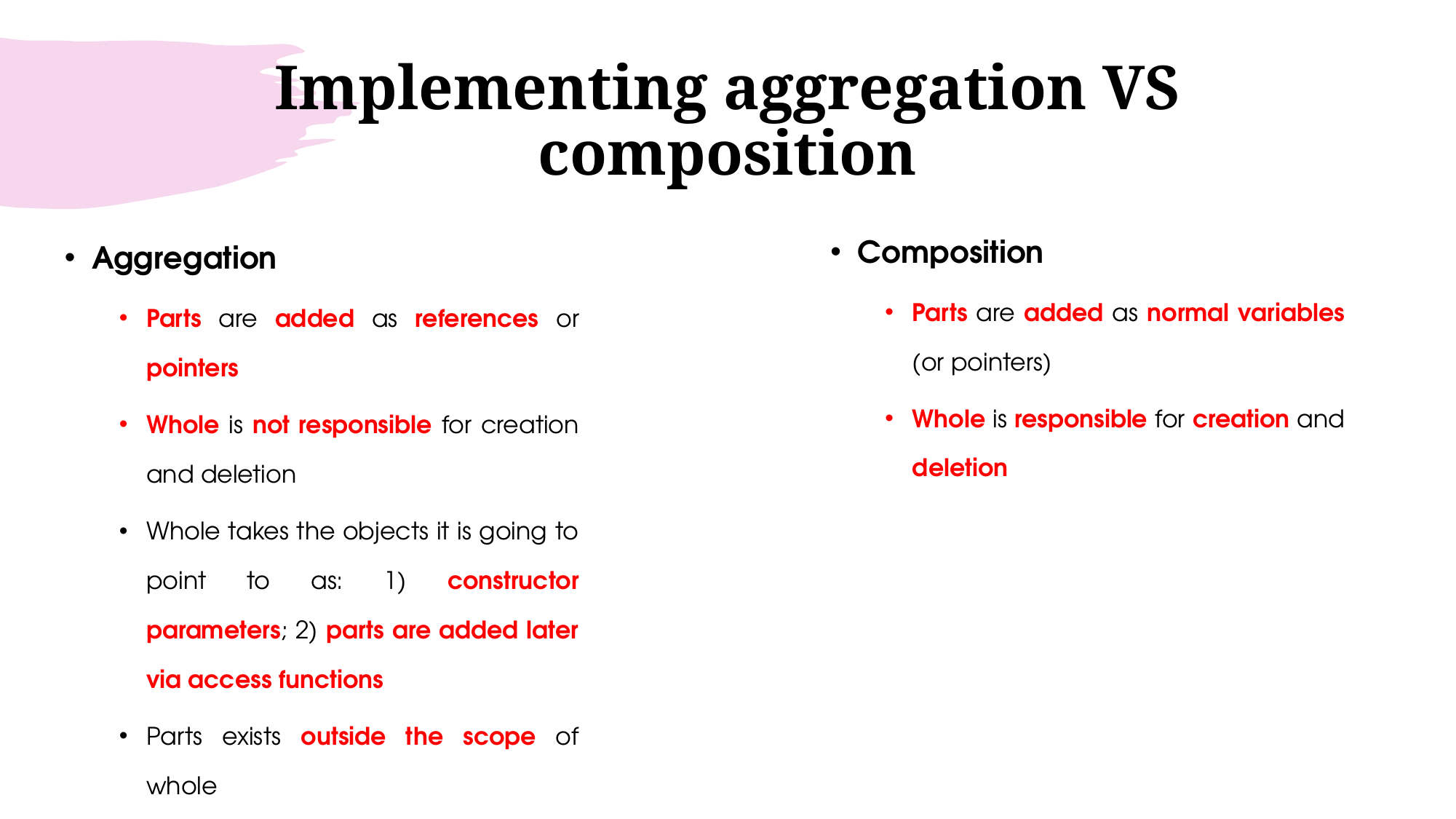

# Implementing aggregation VS composition
Composition
Parts are added as normal variables (or pointers)
Whole is responsible for creation and deletion

Aggregation
Parts are added as references or pointers
Whole is not responsible for creation and deletion
Whole takes the objects it is going to point to as: 1) constructor parameters; 2) parts are added later via access functions
Parts exists outside the scope of whole